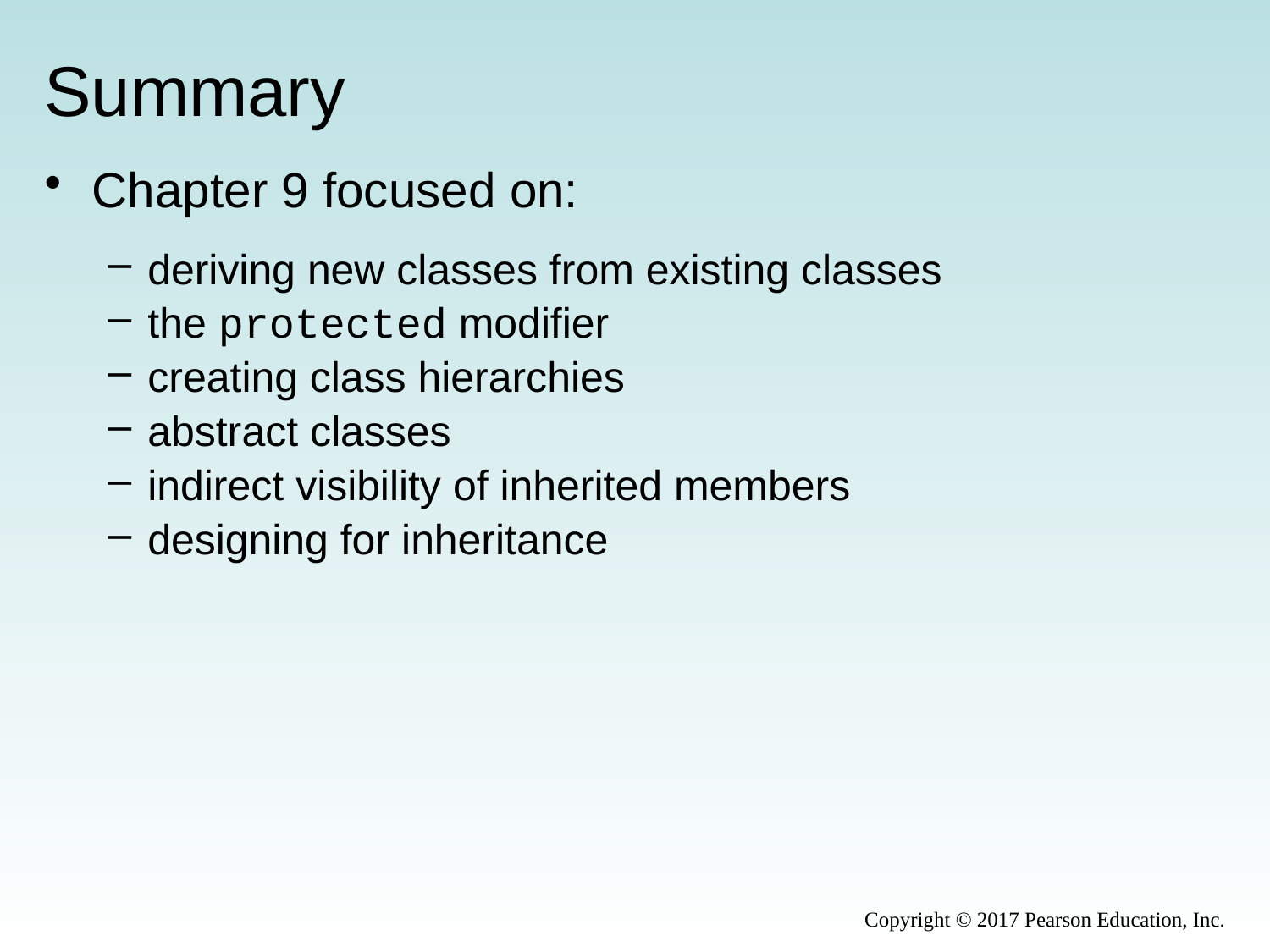

# Summary
Chapter 9 focused on:
deriving new classes from existing classes
the protected modifier
creating class hierarchies
abstract classes
indirect visibility of inherited members
designing for inheritance

Copyright © 2017 Pearson Education, Inc.